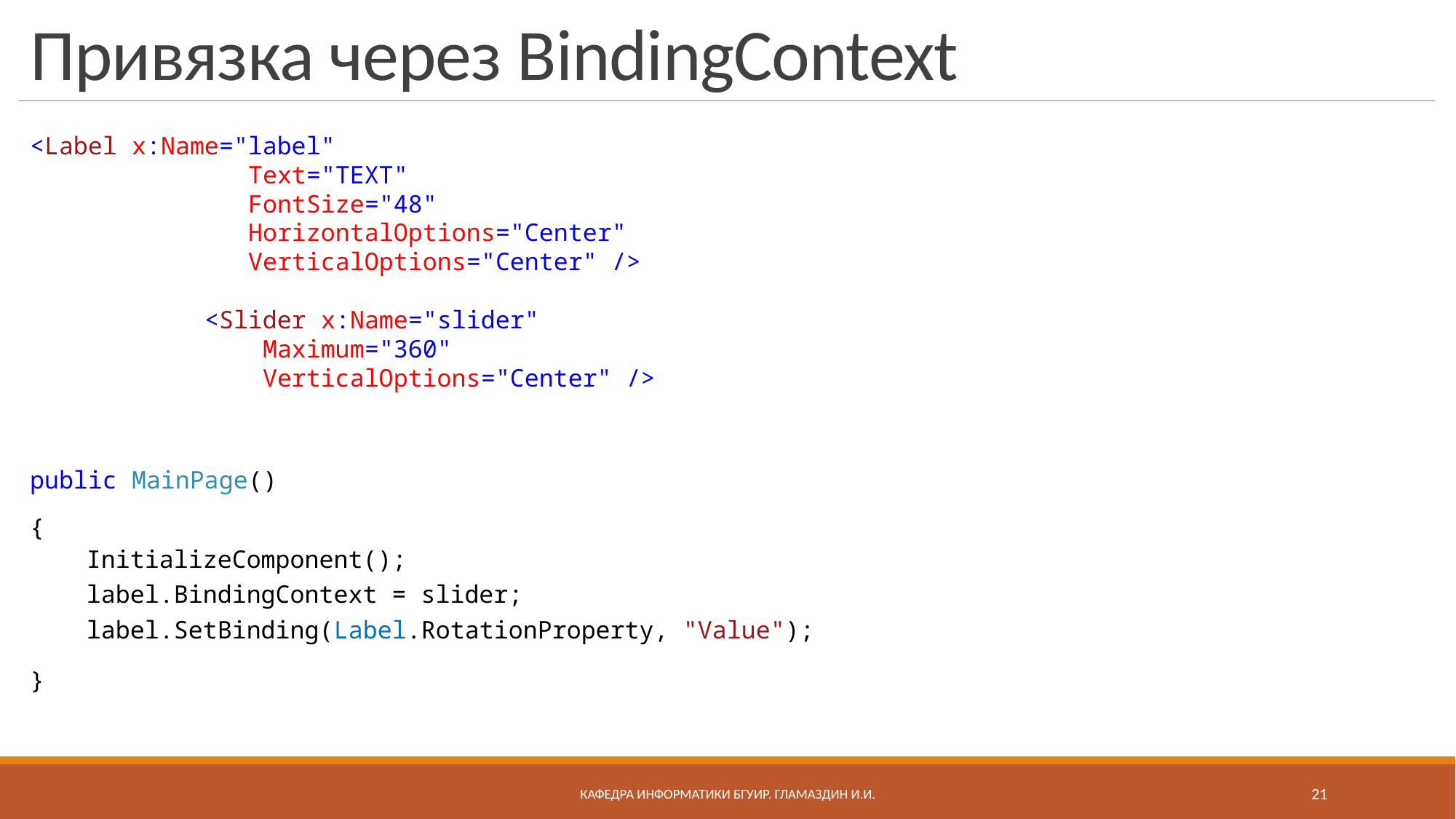

# Привязка через BindingContext
<Label x:Name="label"
               Text="TEXT"
               FontSize="48"
               HorizontalOptions="Center"
               VerticalOptions="Center" />

            <Slider x:Name="slider"
                Maximum="360"
                VerticalOptions="Center" />

public MainPage()
{
   InitializeComponent();
   label.BindingContext = slider;
   label.SetBinding(Label.RotationProperty, "Value");
}
Кафедра информатики бгуир. Гламаздин И.и.
21